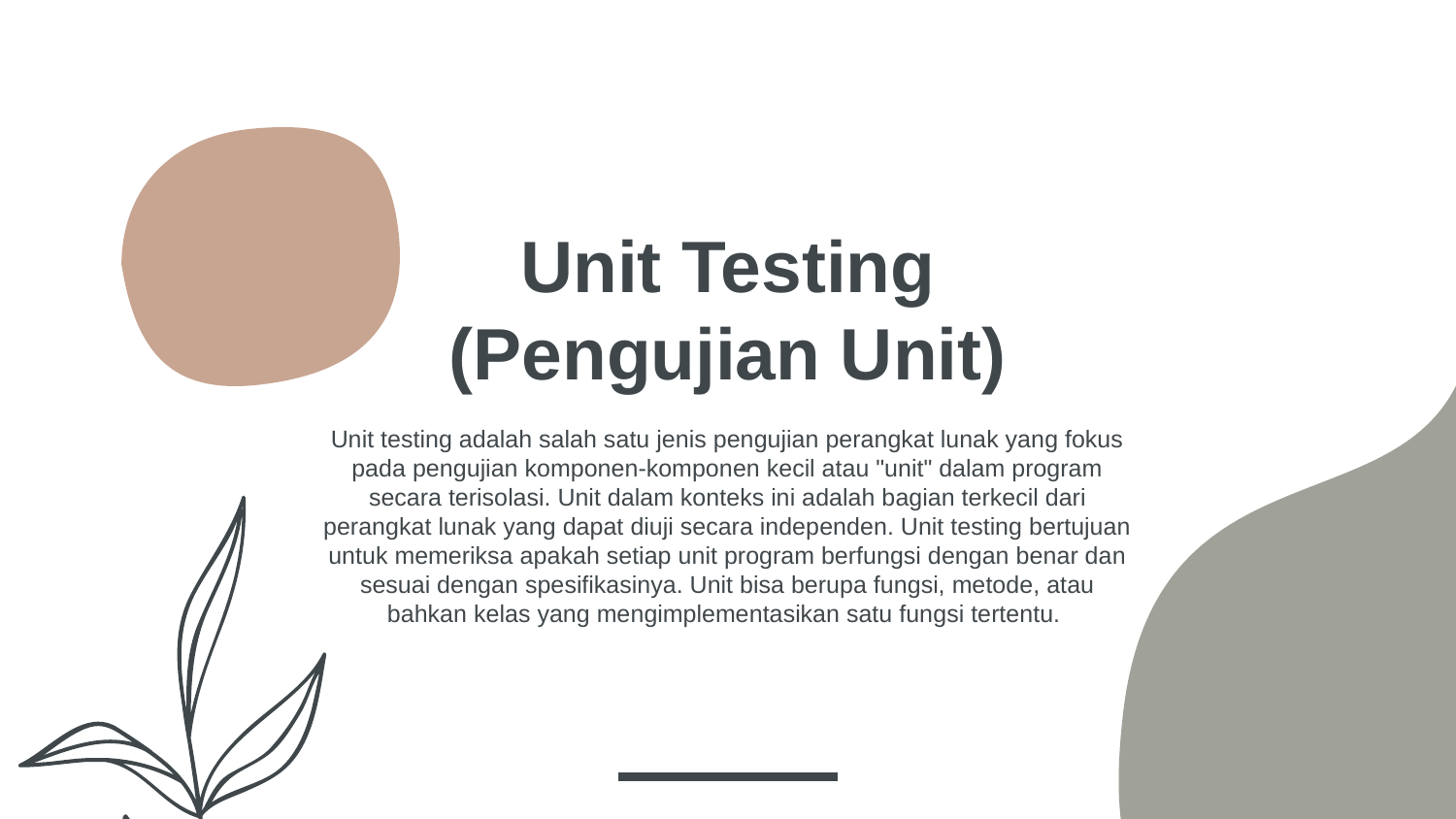

# Unit Testing (Pengujian Unit)
Unit testing adalah salah satu jenis pengujian perangkat lunak yang fokus pada pengujian komponen-komponen kecil atau "unit" dalam program secara terisolasi. Unit dalam konteks ini adalah bagian terkecil dari perangkat lunak yang dapat diuji secara independen. Unit testing bertujuan untuk memeriksa apakah setiap unit program berfungsi dengan benar dan sesuai dengan spesifikasinya. Unit bisa berupa fungsi, metode, atau bahkan kelas yang mengimplementasikan satu fungsi tertentu.